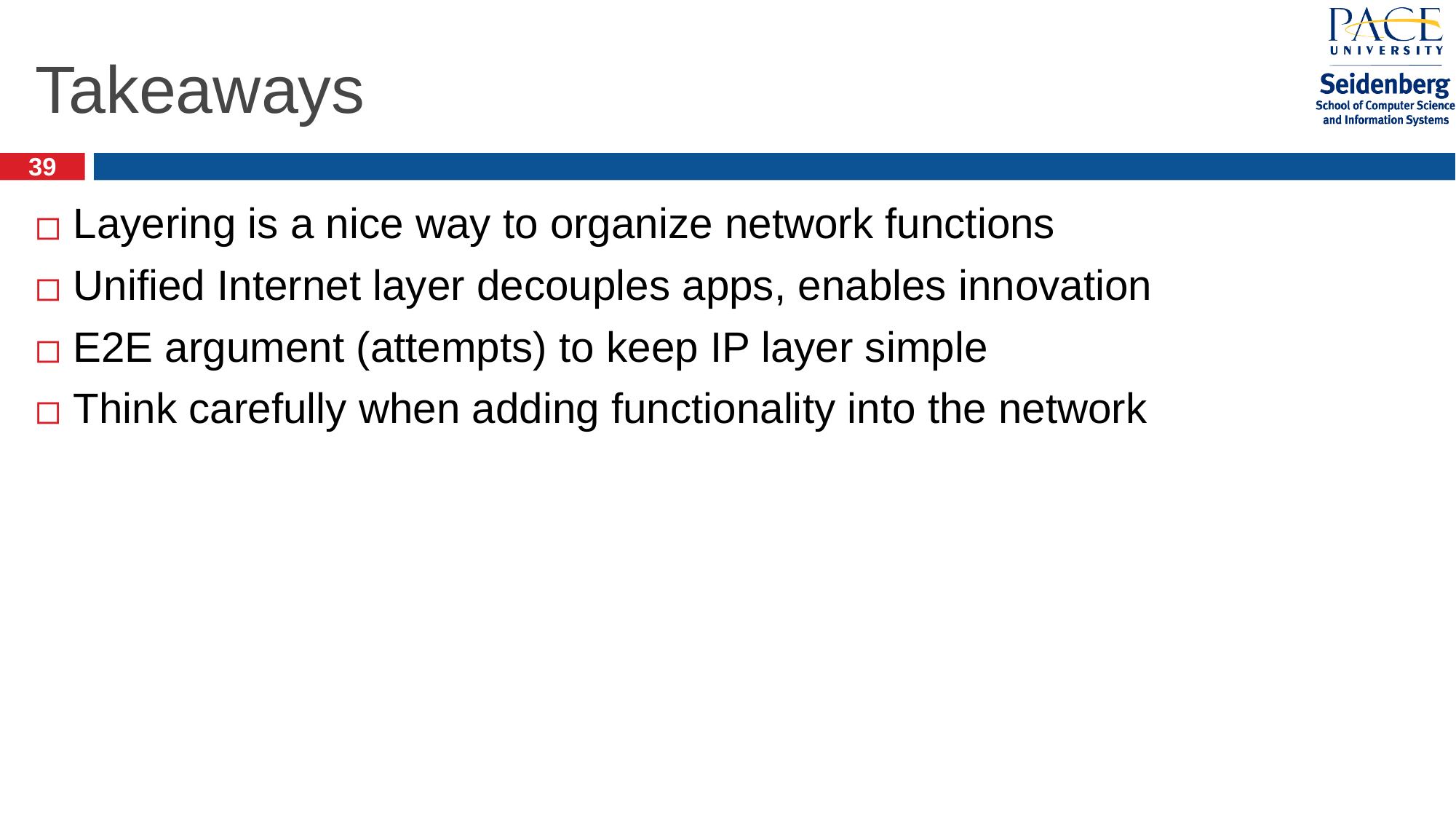

# Takeaways
39
Layering is a nice way to organize network functions
Unified Internet layer decouples apps, enables innovation
E2E argument (attempts) to keep IP layer simple
Think carefully when adding functionality into the network